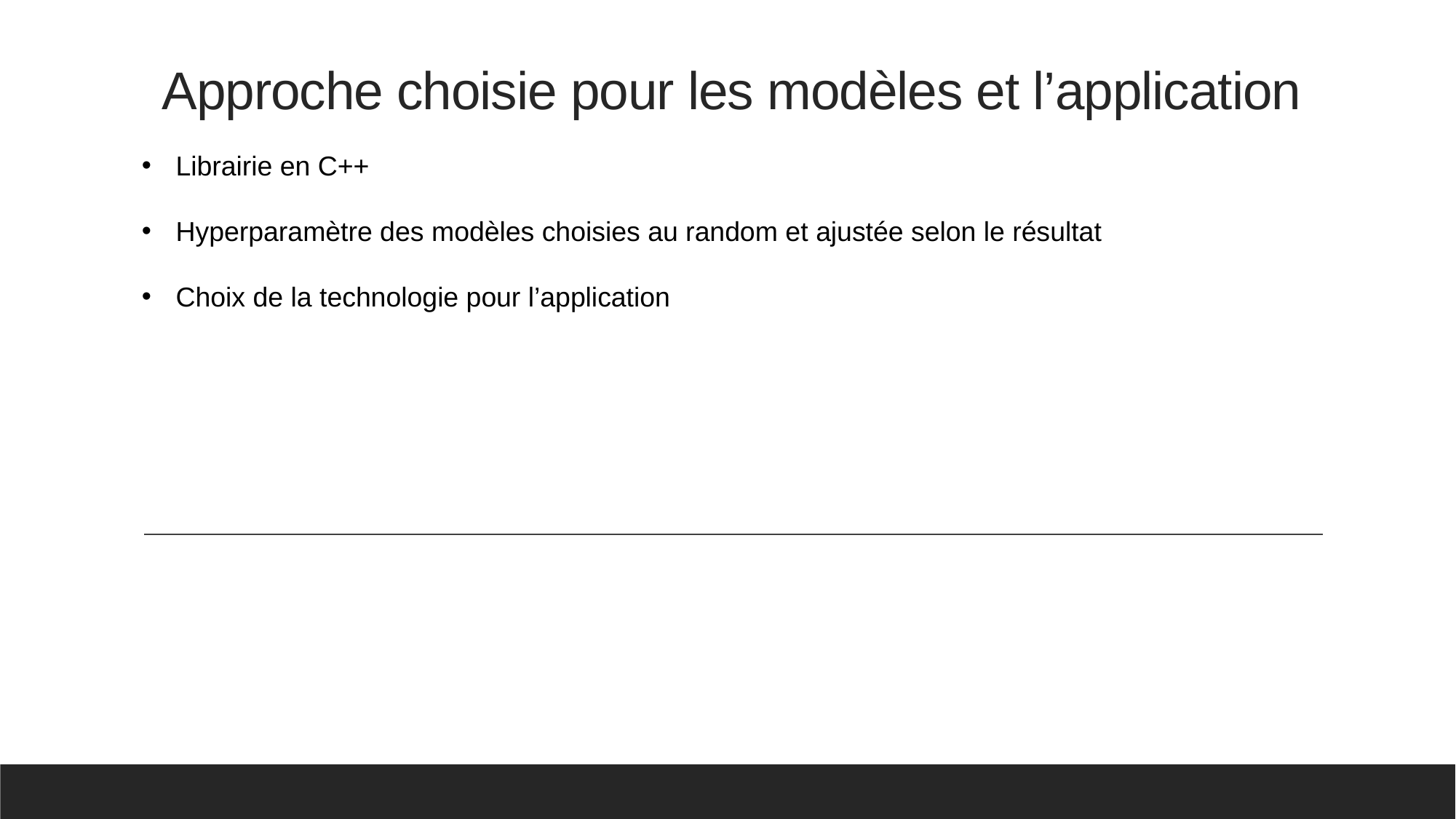

# Approche choisie pour les modèles et l’application
Librairie en C++

Hyperparamètre des modèles choisies au random et ajustée selon le résultat

Choix de la technologie pour l’application